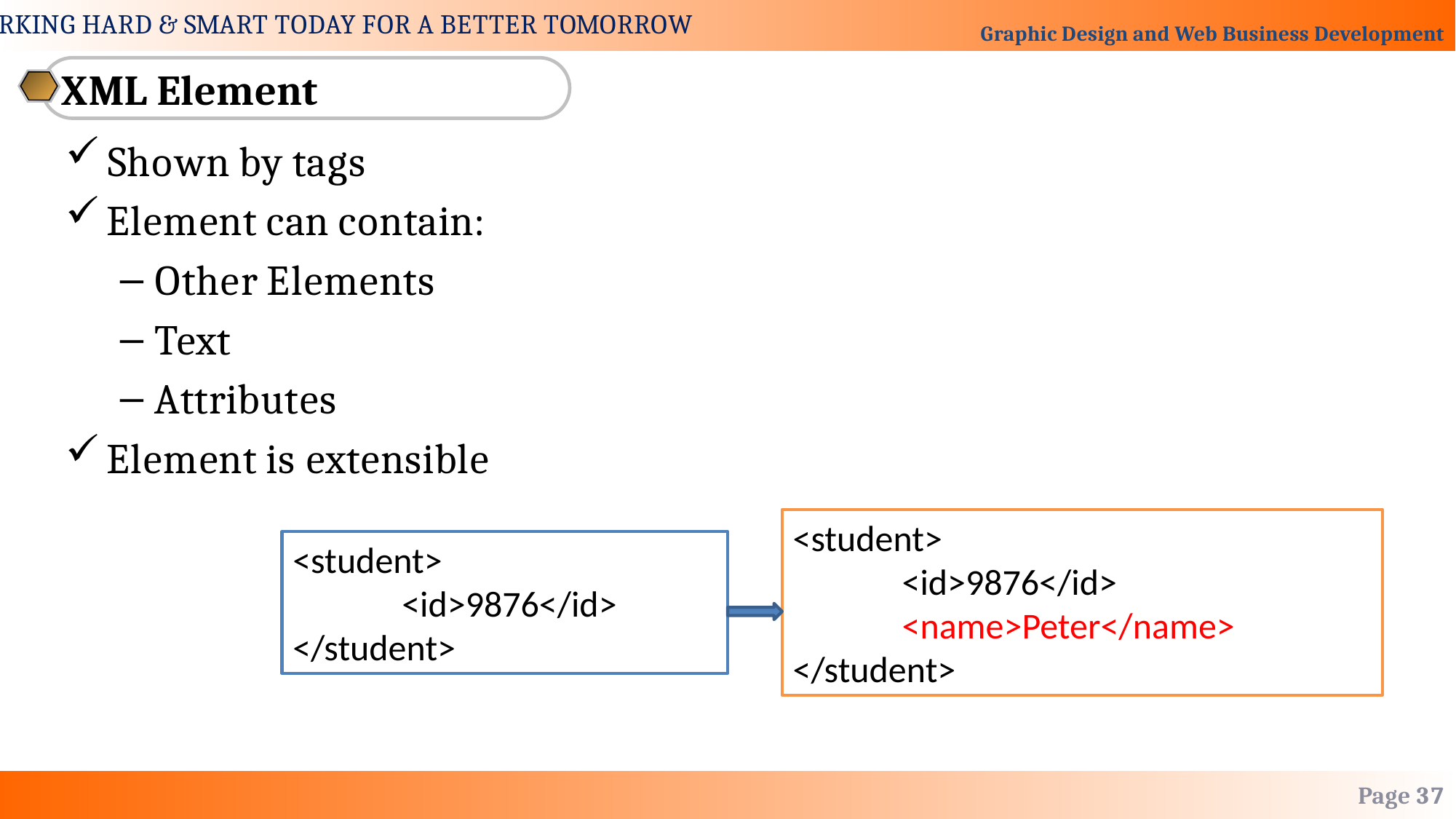

XML Element

Shown by tags
Element can contain:
Other Elements
Text
Attributes
Element is extensible

<student>
	<id>9876</id>
	<name>Peter</name>
</student>
<student>
	<id>9876</id>
</student>

Page 37